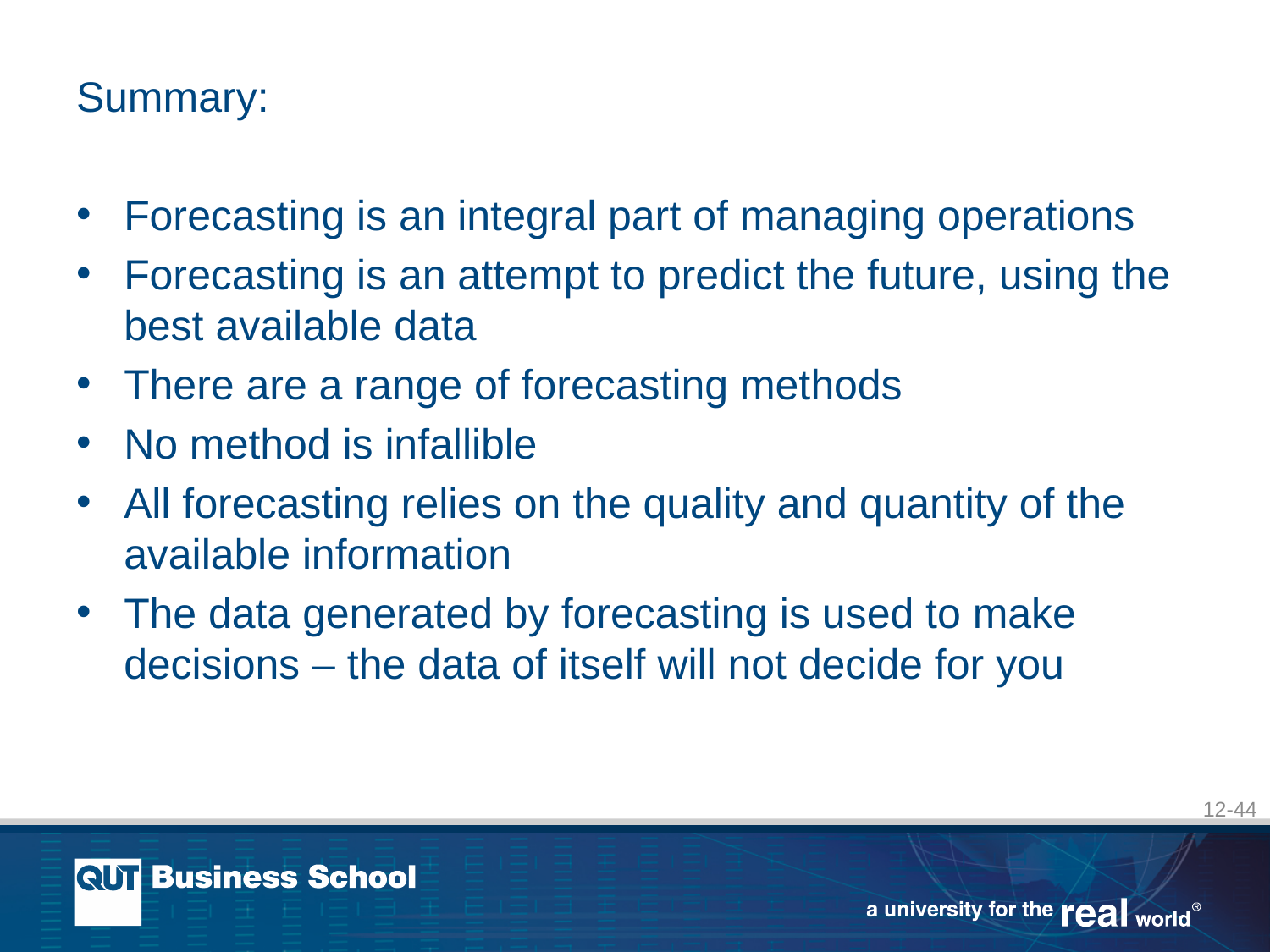

Summary:

Forecasting is an integral part of managing operations
Forecasting is an attempt to predict the future, using the best available data
There are a range of forecasting methods
No method is infallible
All forecasting relies on the quality and quantity of the available information
The data generated by forecasting is used to make decisions – the data of itself will not decide for you

12-44